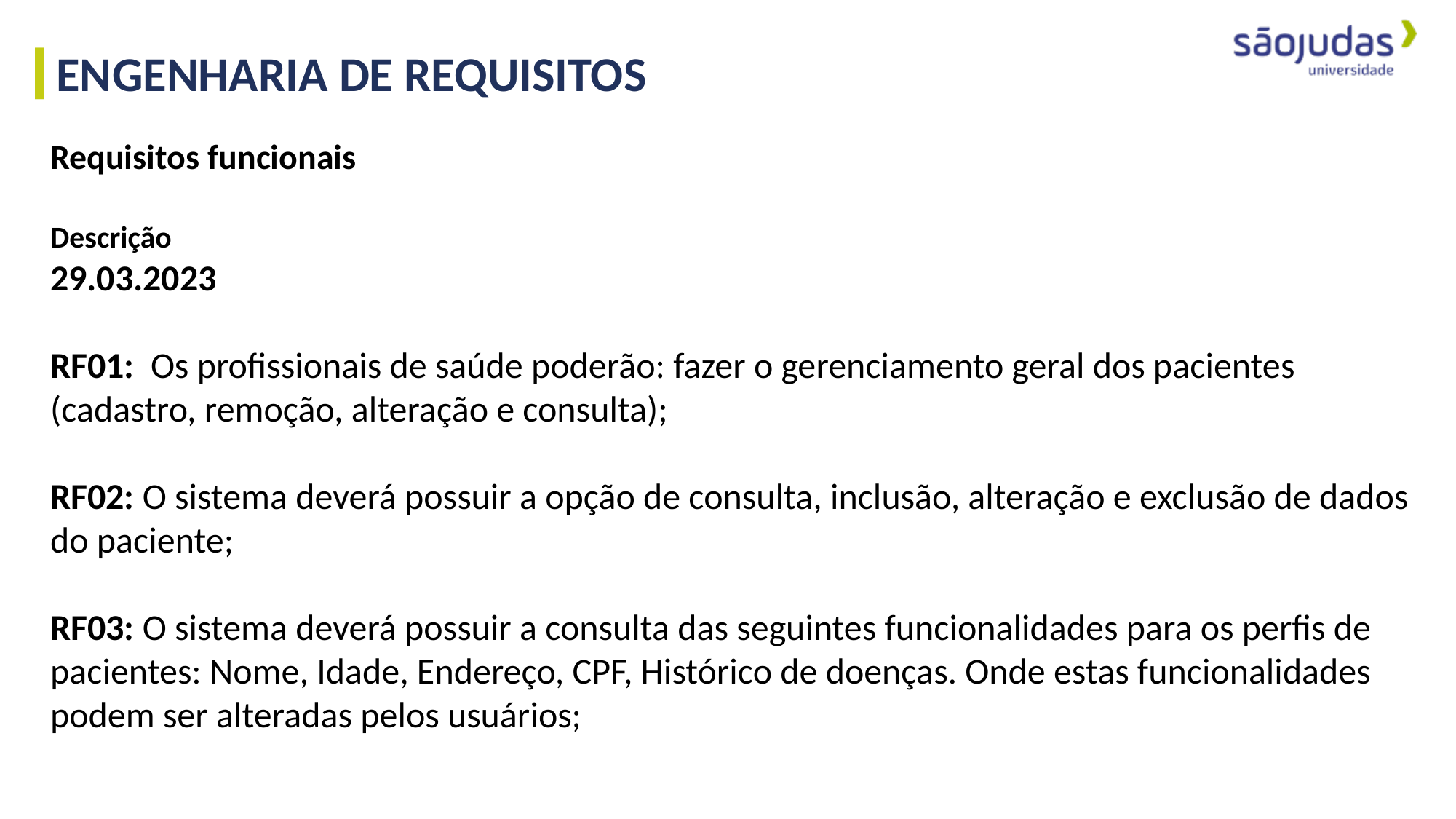

ENGENHARIA DE REQUISITOS

Requisitos funcionais

Descrição
29.03.2023

RF01:  Os profissionais de saúde poderão: fazer o gerenciamento geral dos pacientes (cadastro, remoção, alteração e consulta);

RF02: O sistema deverá possuir a opção de consulta, inclusão, alteração e exclusão de dados do paciente;

RF03: O sistema deverá possuir a consulta das seguintes funcionalidades para os perfis de pacientes: Nome, Idade, Endereço, CPF, Histórico de doenças. Onde estas funcionalidades podem ser alteradas pelos usuários;